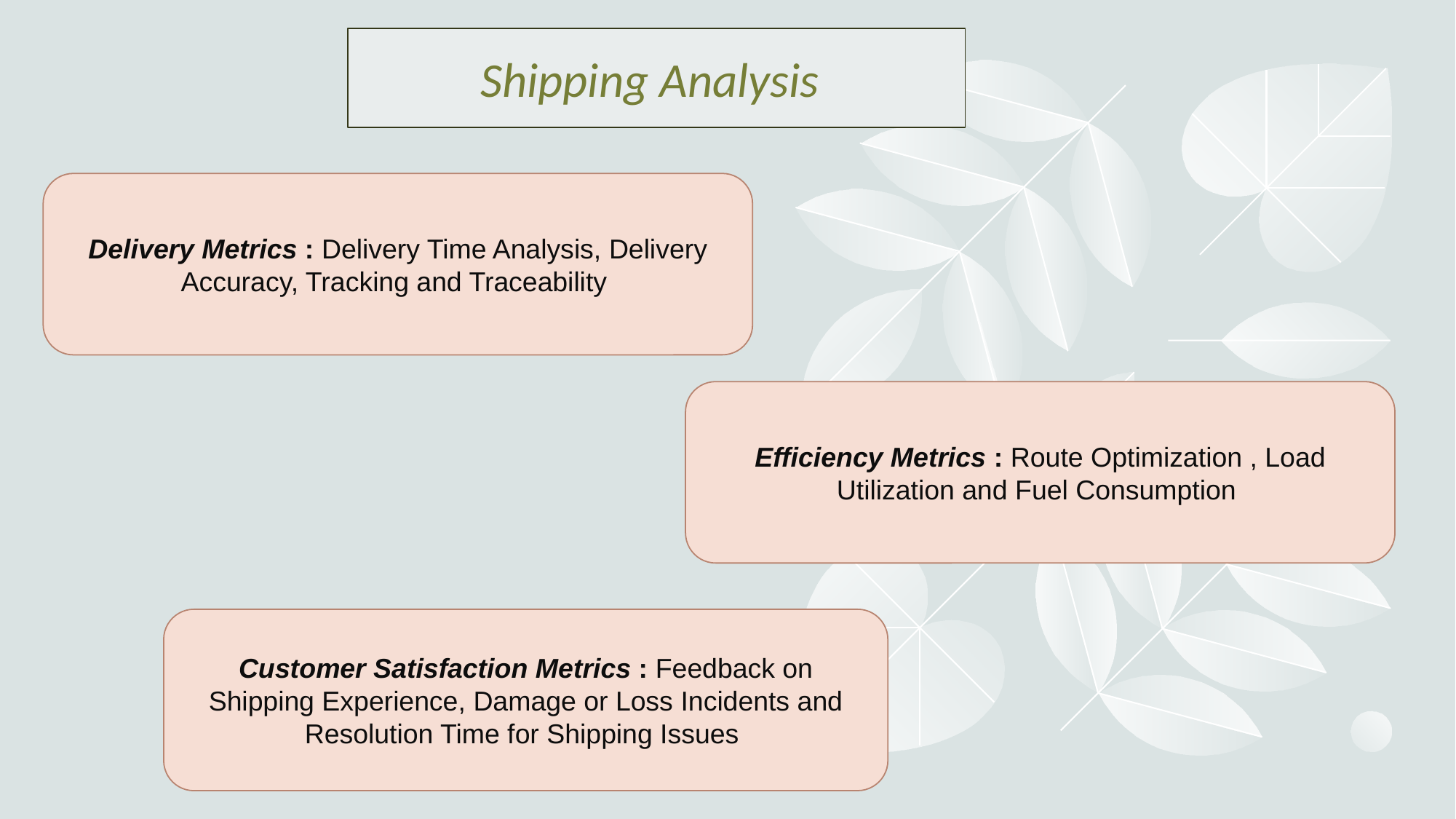

Shipping Analysis
Delivery Metrics : Delivery Time Analysis, Delivery Accuracy, Tracking and Traceability
Efficiency Metrics : Route Optimization , Load Utilization and Fuel Consumption
Customer Satisfaction Metrics : Feedback on Shipping Experience, Damage or Loss Incidents and Resolution Time for Shipping Issues